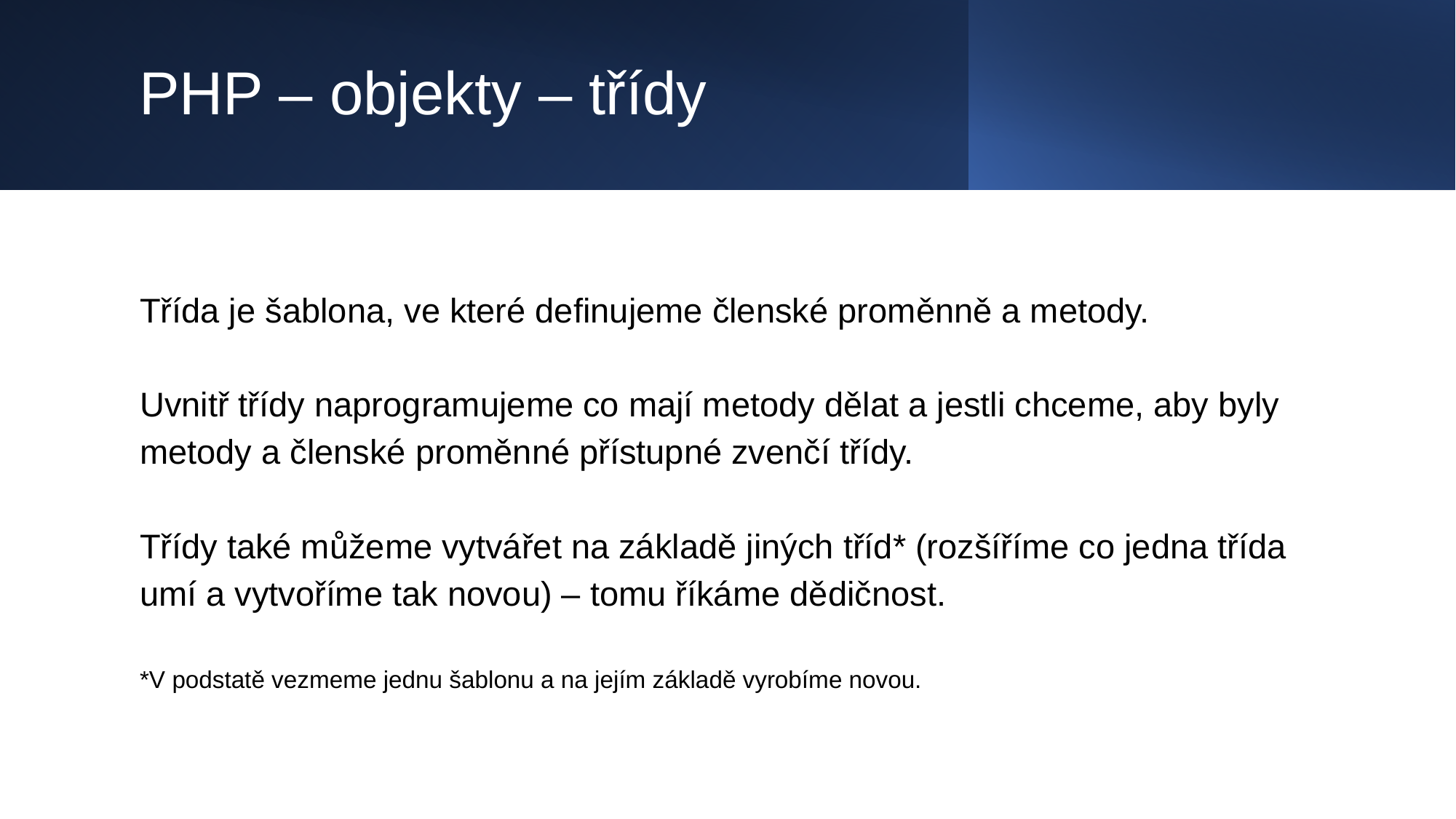

# PHP – objekty – třídy
Třída je šablona, ve které definujeme členské proměnně a metody.

Uvnitř třídy naprogramujeme co mají metody dělat a jestli chceme, aby byly metody a členské proměnné přístupné zvenčí třídy.

Třídy také můžeme vytvářet na základě jiných tříd* (rozšíříme co jedna třída umí a vytvoříme tak novou) – tomu říkáme dědičnost.

*V podstatě vezmeme jednu šablonu a na jejím základě vyrobíme novou.